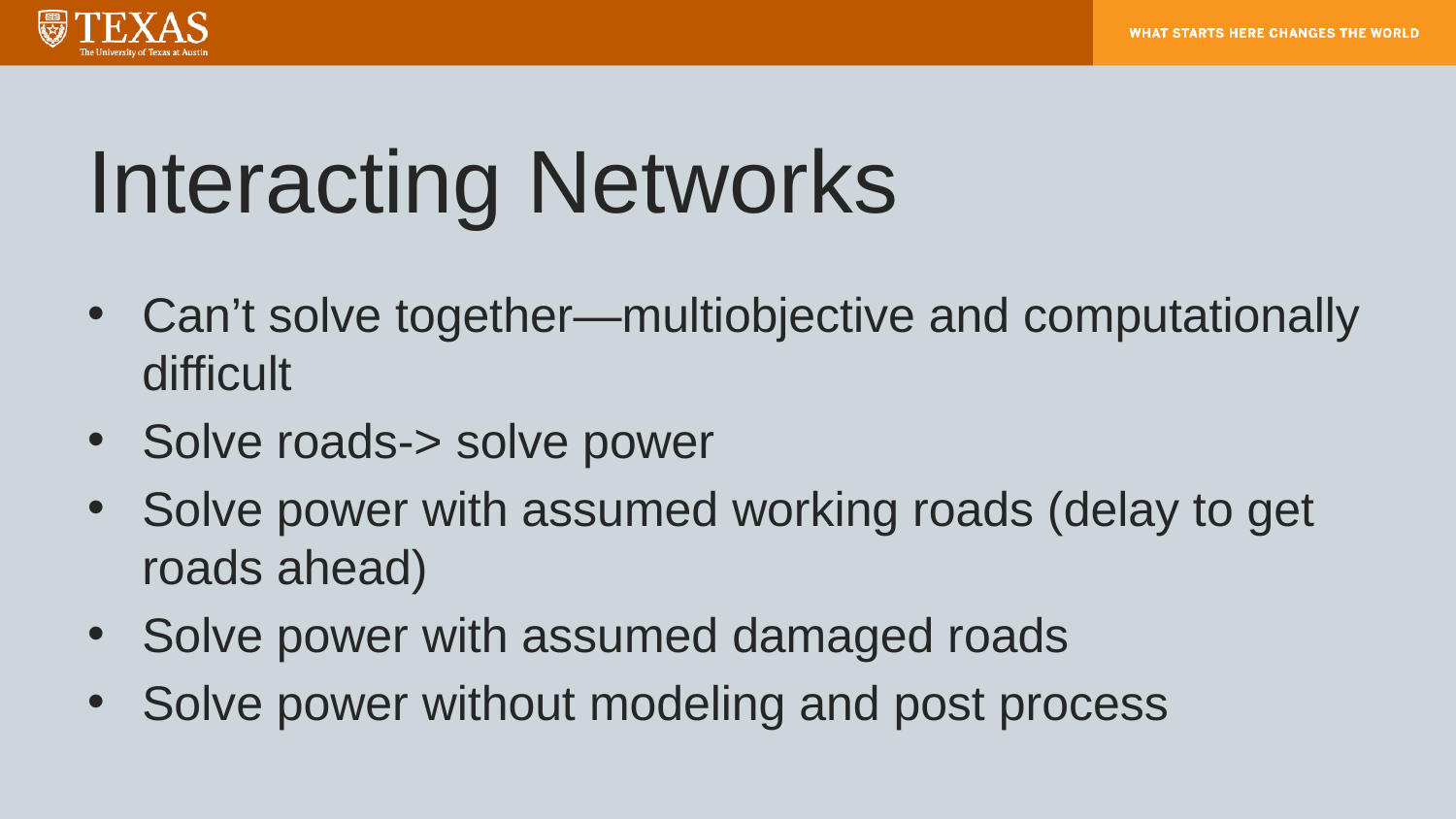

# Interacting Networks
Can’t solve together—multiobjective and computationally difficult
Solve roads-> solve power
Solve power with assumed working roads (delay to get roads ahead)
Solve power with assumed damaged roads
Solve power without modeling and post process